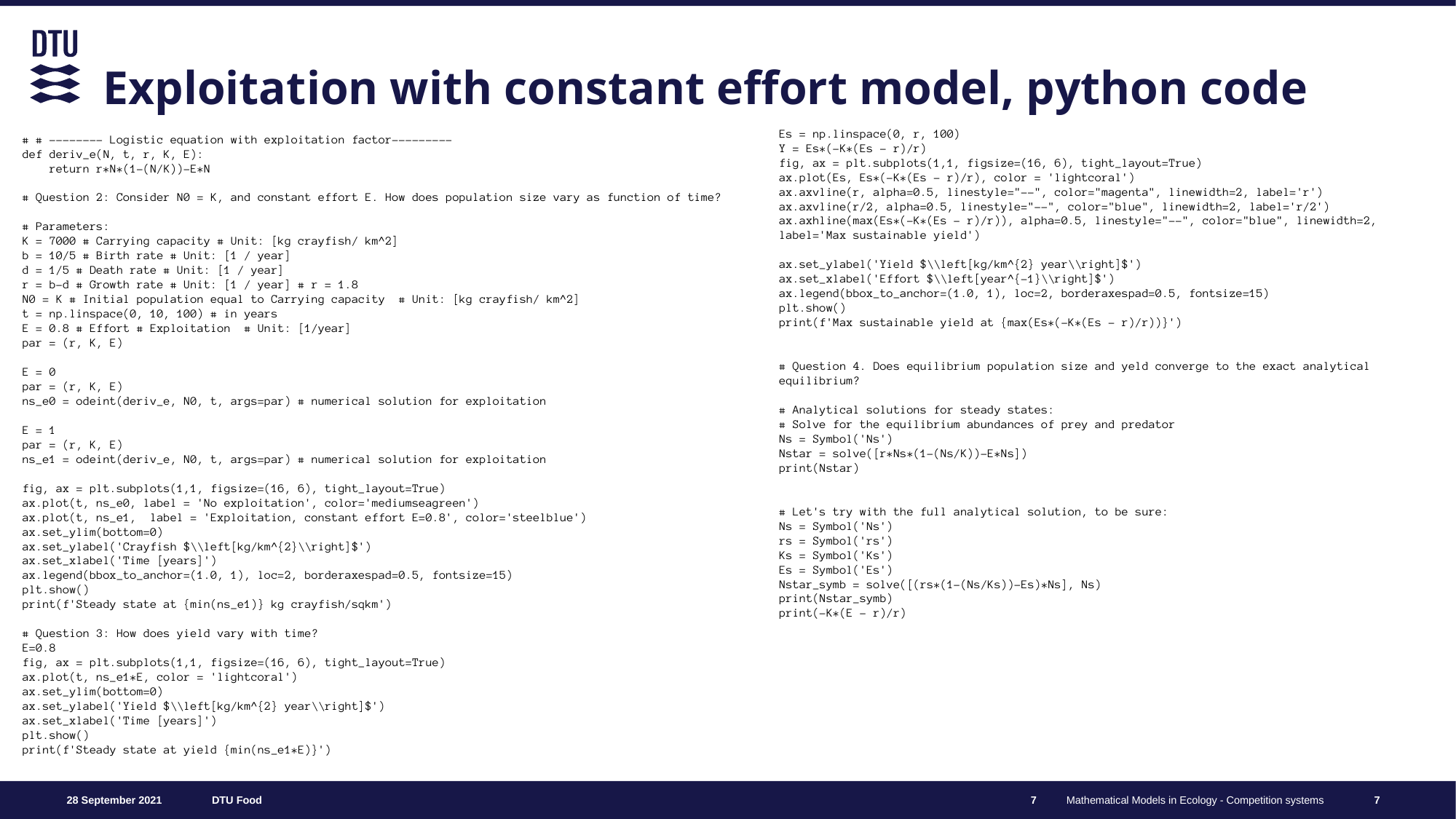

# Exploitation with constant effort model, python code
Es = np.linspace(0, r, 100)
Y = Es*(-K*(Es - r)/r)
fig, ax = plt.subplots(1,1, figsize=(16, 6), tight_layout=True)
ax.plot(Es, Es*(-K*(Es - r)/r), color = 'lightcoral')
ax.axvline(r, alpha=0.5, linestyle="--", color="magenta", linewidth=2, label='r')
ax.axvline(r/2, alpha=0.5, linestyle="--", color="blue", linewidth=2, label='r/2')
ax.axhline(max(Es*(-K*(Es - r)/r)), alpha=0.5, linestyle="--", color="blue", linewidth=2, label='Max sustainable yield')

ax.set_ylabel('Yield $\\left[kg/km^{2} year\\right]$')
ax.set_xlabel('Effort $\\left[year^{-1}\\right]$')
ax.legend(bbox_to_anchor=(1.0, 1), loc=2, borderaxespad=0.5, fontsize=15)
plt.show()
print(f'Max sustainable yield at {max(Es*(-K*(Es - r)/r))}')

# Question 4. Does equilibrium population size and yeld converge to the exact analytical equilibrium?

# Analytical solutions for steady states:
# Solve for the equilibrium abundances of prey and predator
Ns = Symbol('Ns')
Nstar = solve([r*Ns*(1-(Ns/K))-E*Ns])
print(Nstar)

# Let's try with the full analytical solution, to be sure:
Ns = Symbol('Ns')
rs = Symbol('rs')
Ks = Symbol('Ks')
Es = Symbol('Es')
Nstar_symb = solve([(rs*(1-(Ns/Ks))-Es)*Ns], Ns)
print(Nstar_symb)
print(-K*(E - r)/r)
# # -------- Logistic equation with exploitation factor---------
def deriv_e(N, t, r, K, E):
    return r*N*(1-(N/K))-E*N

# Question 2: Consider N0 = K, and constant effort E. How does population size vary as function of time?

# Parameters:
K = 7000 # Carrying capacity # Unit: [kg crayfish/ km^2]
b = 10/5 # Birth rate # Unit: [1 / year]
d = 1/5 # Death rate # Unit: [1 / year]
r = b-d # Growth rate # Unit: [1 / year] # r = 1.8
N0 = K # Initial population equal to Carrying capacity  # Unit: [kg crayfish/ km^2]
t = np.linspace(0, 10, 100) # in years
E = 0.8 # Effort # Exploitation  # Unit: [1/year]
par = (r, K, E)

E = 0
par = (r, K, E)
ns_e0 = odeint(deriv_e, N0, t, args=par) # numerical solution for exploitation

E = 1
par = (r, K, E)
ns_e1 = odeint(deriv_e, N0, t, args=par) # numerical solution for exploitation

fig, ax = plt.subplots(1,1, figsize=(16, 6), tight_layout=True)
ax.plot(t, ns_e0, label = 'No exploitation', color='mediumseagreen')
ax.plot(t, ns_e1,  label = 'Exploitation, constant effort E=0.8', color='steelblue')
ax.set_ylim(bottom=0)
ax.set_ylabel('Crayfish $\\left[kg/km^{2}\\right]$')
ax.set_xlabel('Time [years]')
ax.legend(bbox_to_anchor=(1.0, 1), loc=2, borderaxespad=0.5, fontsize=15)
plt.show()
print(f'Steady state at {min(ns_e1)} kg crayfish/sqkm')

# Question 3: How does yield vary with time?
E=0.8
fig, ax = plt.subplots(1,1, figsize=(16, 6), tight_layout=True)
ax.plot(t, ns_e1*E, color = 'lightcoral')
ax.set_ylim(bottom=0)
ax.set_ylabel('Yield $\\left[kg/km^{2} year\\right]$')
ax.set_xlabel('Time [years]')
plt.show()
print(f'Steady state at yield {min(ns_e1*E)}')
7
7
Mathematical Models in Ecology - Competition